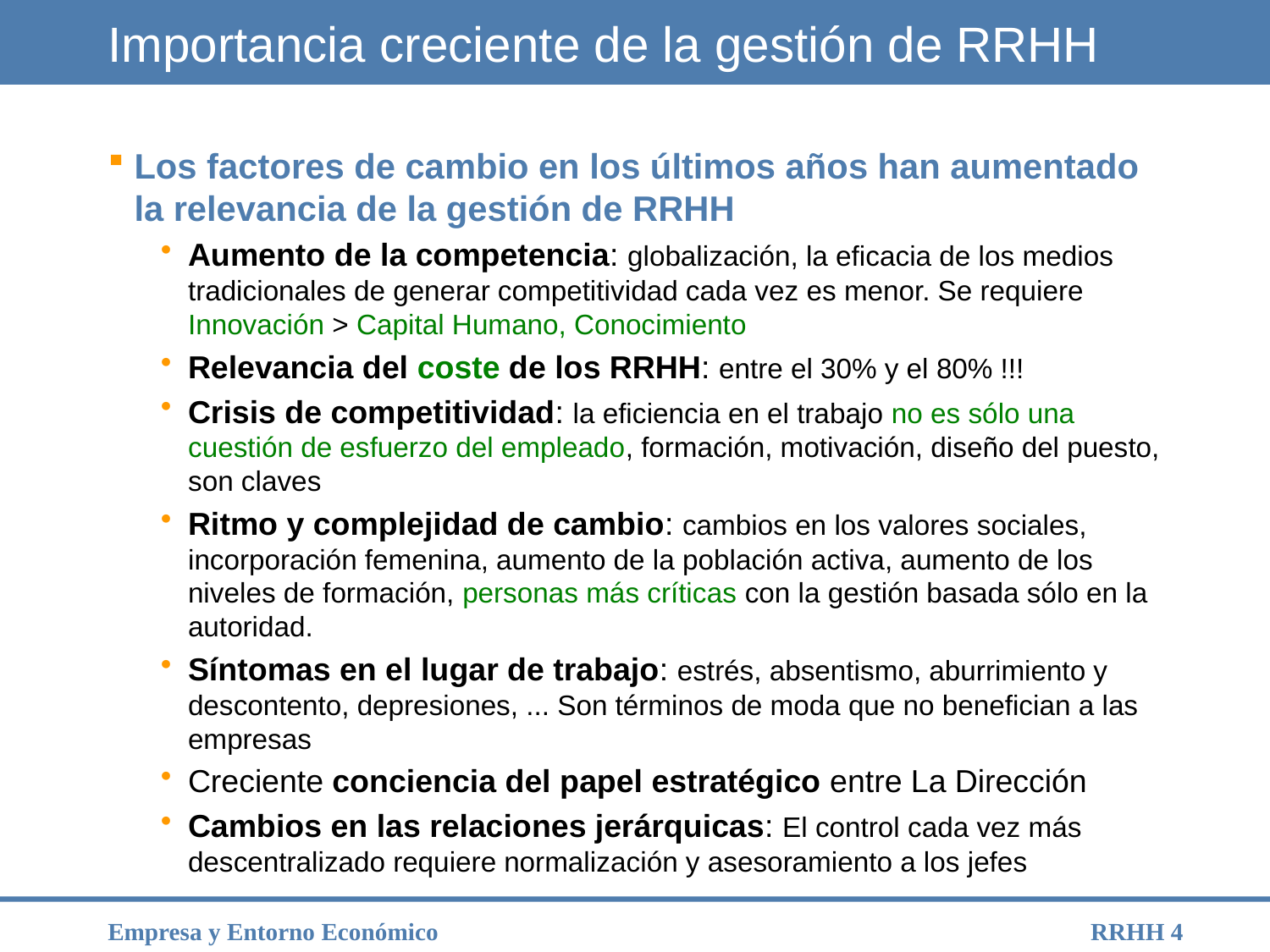

# Importancia creciente de la gestión de RRHH
Los factores de cambio en los últimos años han aumentado la relevancia de la gestión de RRHH
Aumento de la competencia: globalización, la eficacia de los medios tradicionales de generar competitividad cada vez es menor. Se requiere Innovación > Capital Humano, Conocimiento
Relevancia del coste de los RRHH: entre el 30% y el 80% !!!
Crisis de competitividad: la eficiencia en el trabajo no es sólo una cuestión de esfuerzo del empleado, formación, motivación, diseño del puesto, son claves
Ritmo y complejidad de cambio: cambios en los valores sociales, incorporación femenina, aumento de la población activa, aumento de los niveles de formación, personas más críticas con la gestión basada sólo en la autoridad.
Síntomas en el lugar de trabajo: estrés, absentismo, aburrimiento y descontento, depresiones, ... Son términos de moda que no benefician a las empresas
Creciente conciencia del papel estratégico entre La Dirección
Cambios en las relaciones jerárquicas: El control cada vez más descentralizado requiere normalización y asesoramiento a los jefes